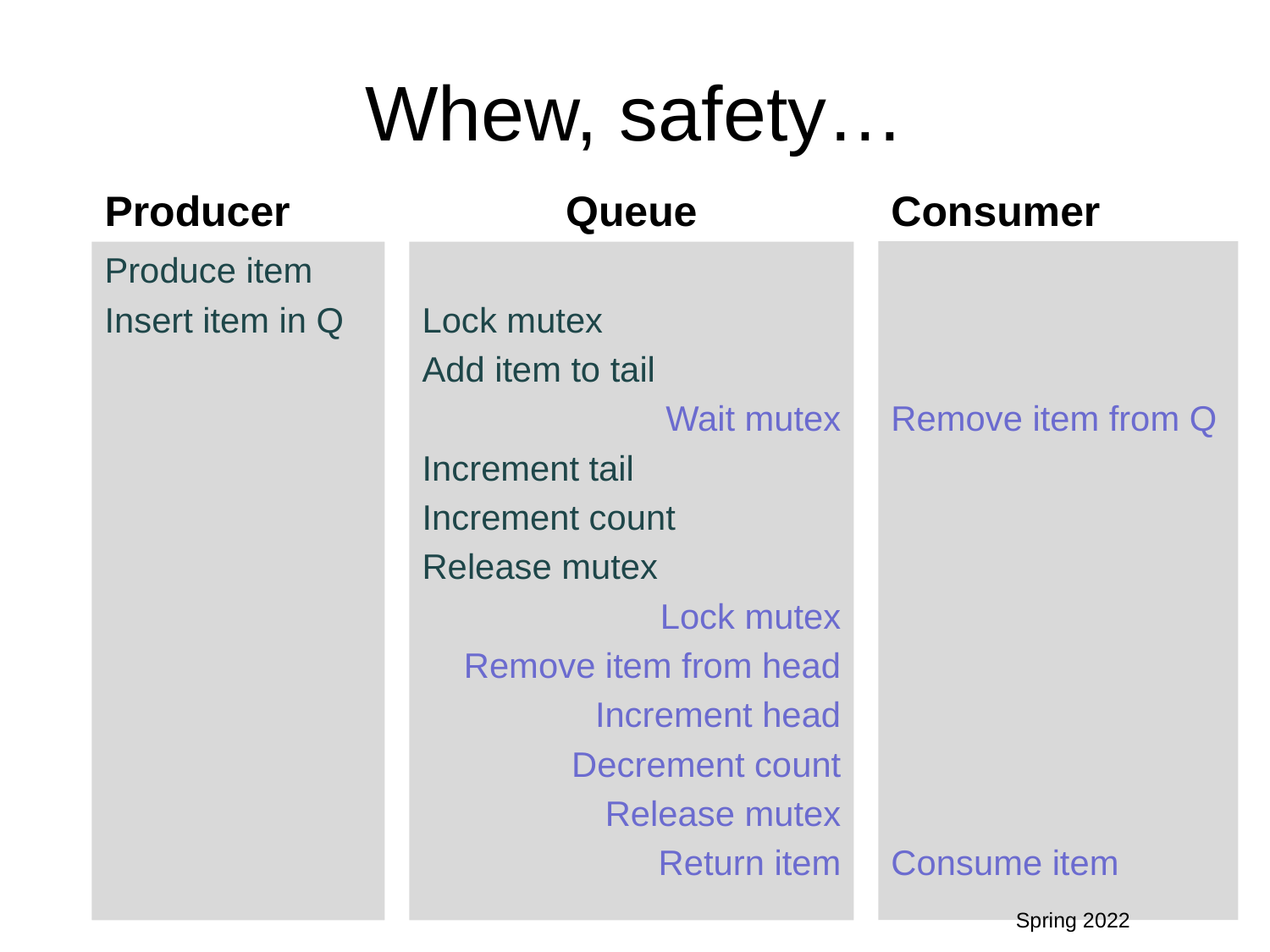

# Whew, safety…
Consumer
Producer
Queue

Remove item from Q

Consume item
Produce item
Insert item in Q

Lock mutex
Add item to tail
Wait mutex
Increment tail
Increment count
Release mutex
Lock mutex
Remove item from head
Increment head
Decrement count
Release mutex
Return item
Spring 2022